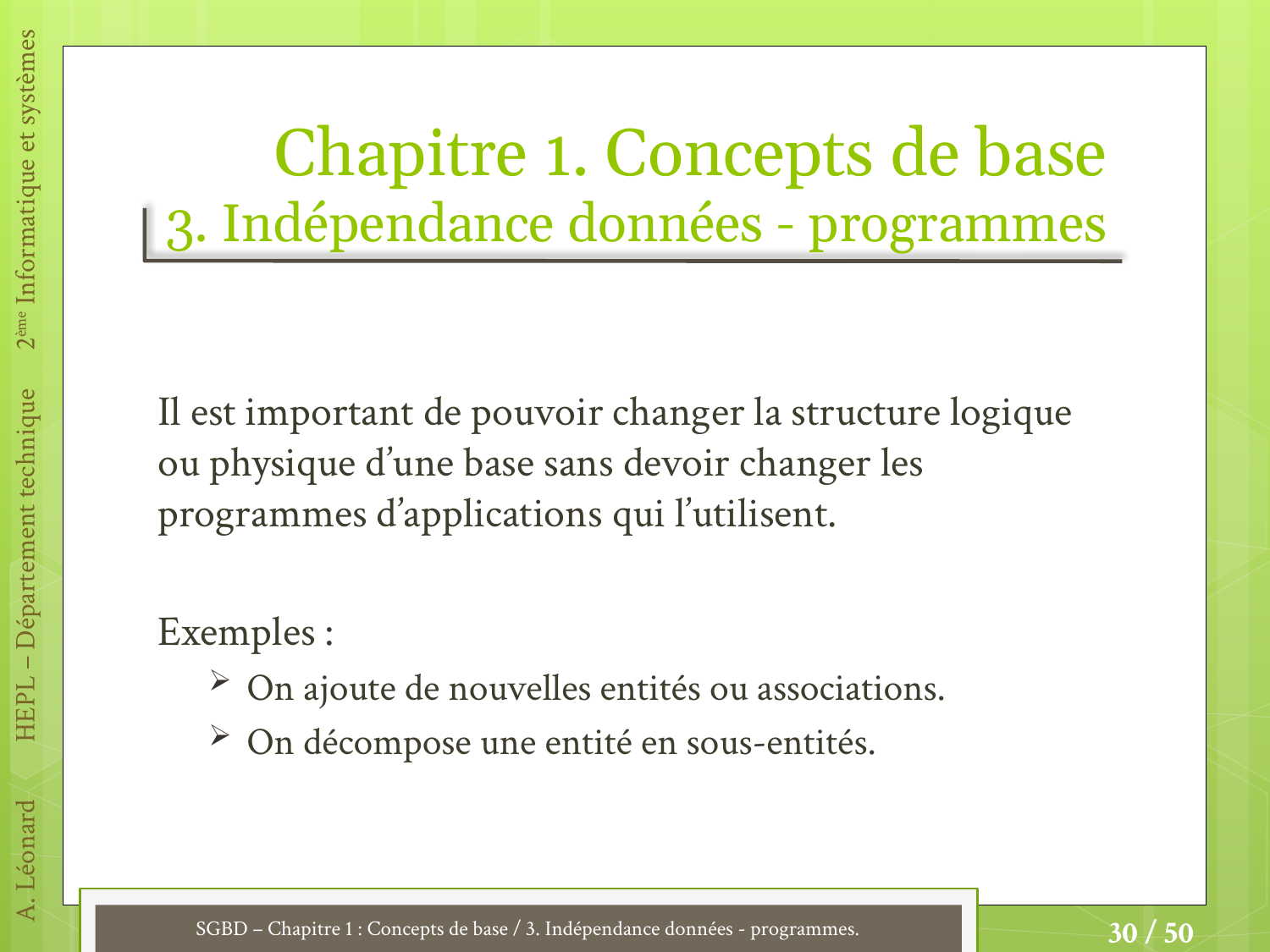

# Chapitre 1. Concepts de base 3. Indépendance données - programmes
Il est important de pouvoir changer la structure logique ou physique d’une base sans devoir changer les programmes d’applications qui l’utilisent.

Exemples :
On ajoute de nouvelles entités ou associations.
On décompose une entité en sous-entités.
SGBD – Chapitre 1 : Concepts de base / 3. Indépendance données - programmes.